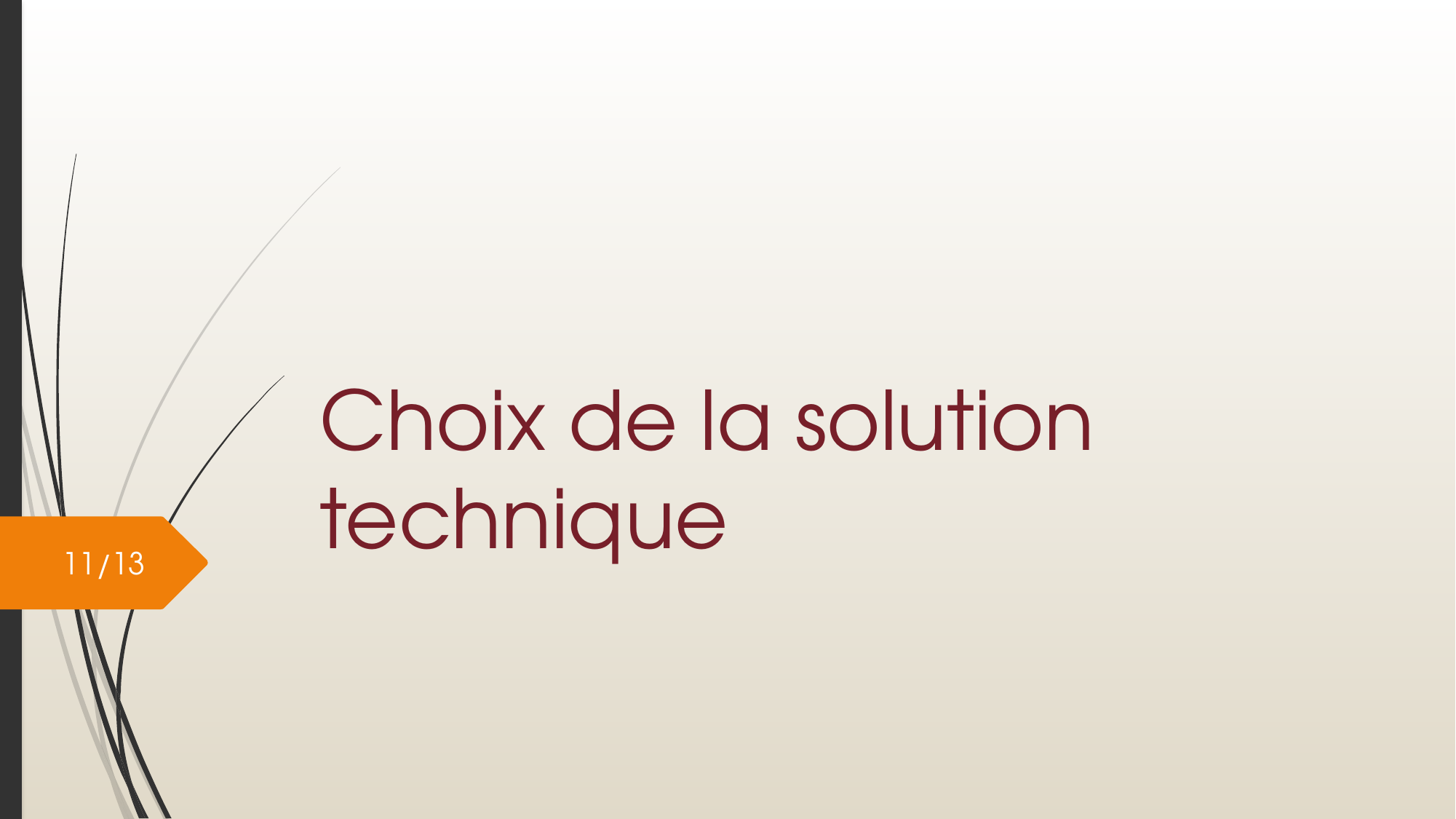

# Choix de la solution technique
11/13